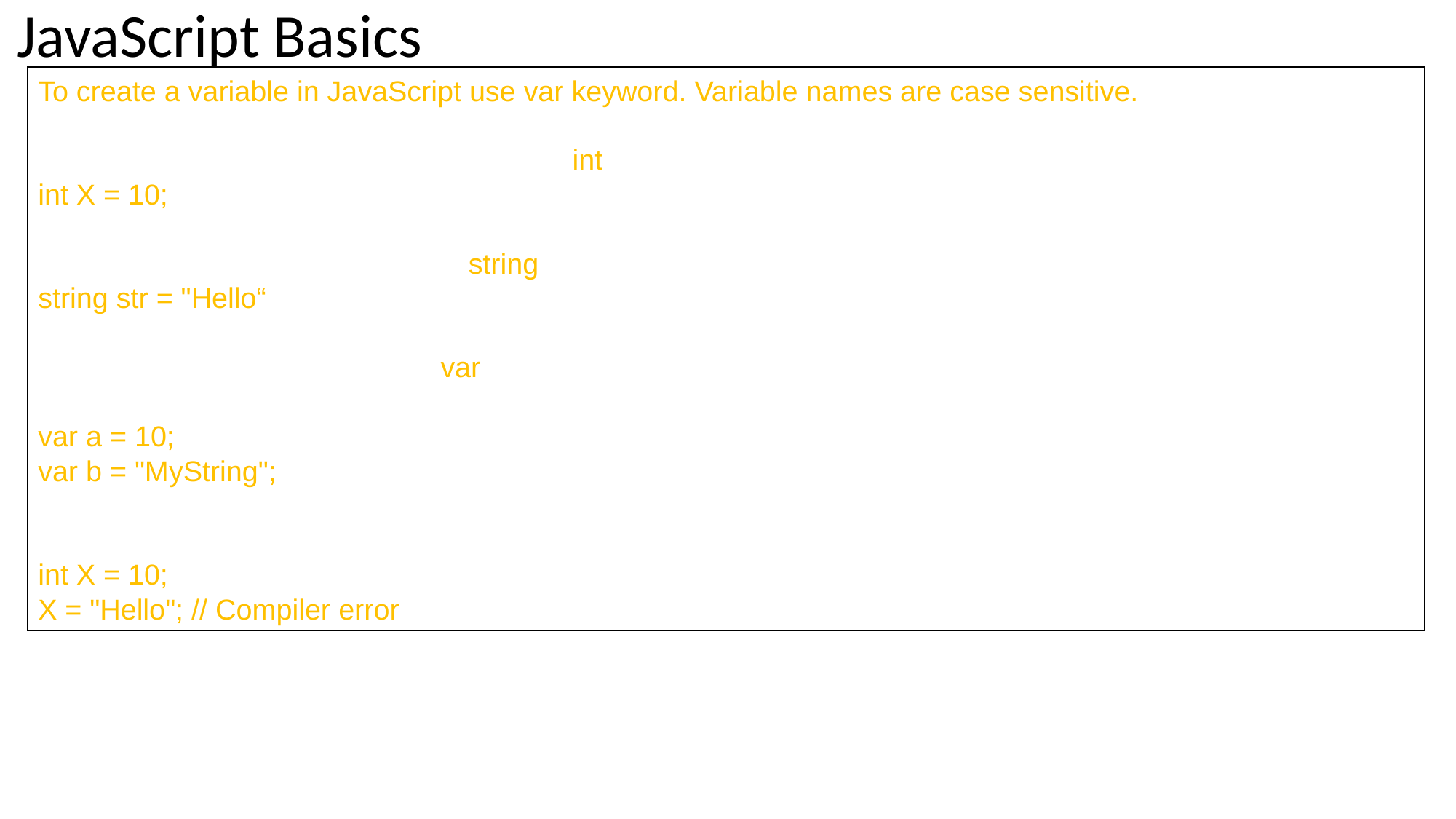

# JavaScript Basics
To create a variable in JavaScript use var keyword. Variable names are case sensitive.

In c# to create an integer variable we use int keyword
int X = 10;

to create a string variable we use string keyword
string str = "Hello“

With JavaScript we always use var keyword to create any type of variable. Based on the value assigned the type of the variable is inferred.
var a = 10;
var b = "MyString";

In C#, you cannot assign a string value to an integer variable
int X = 10;
X = "Hello"; // Compiler error